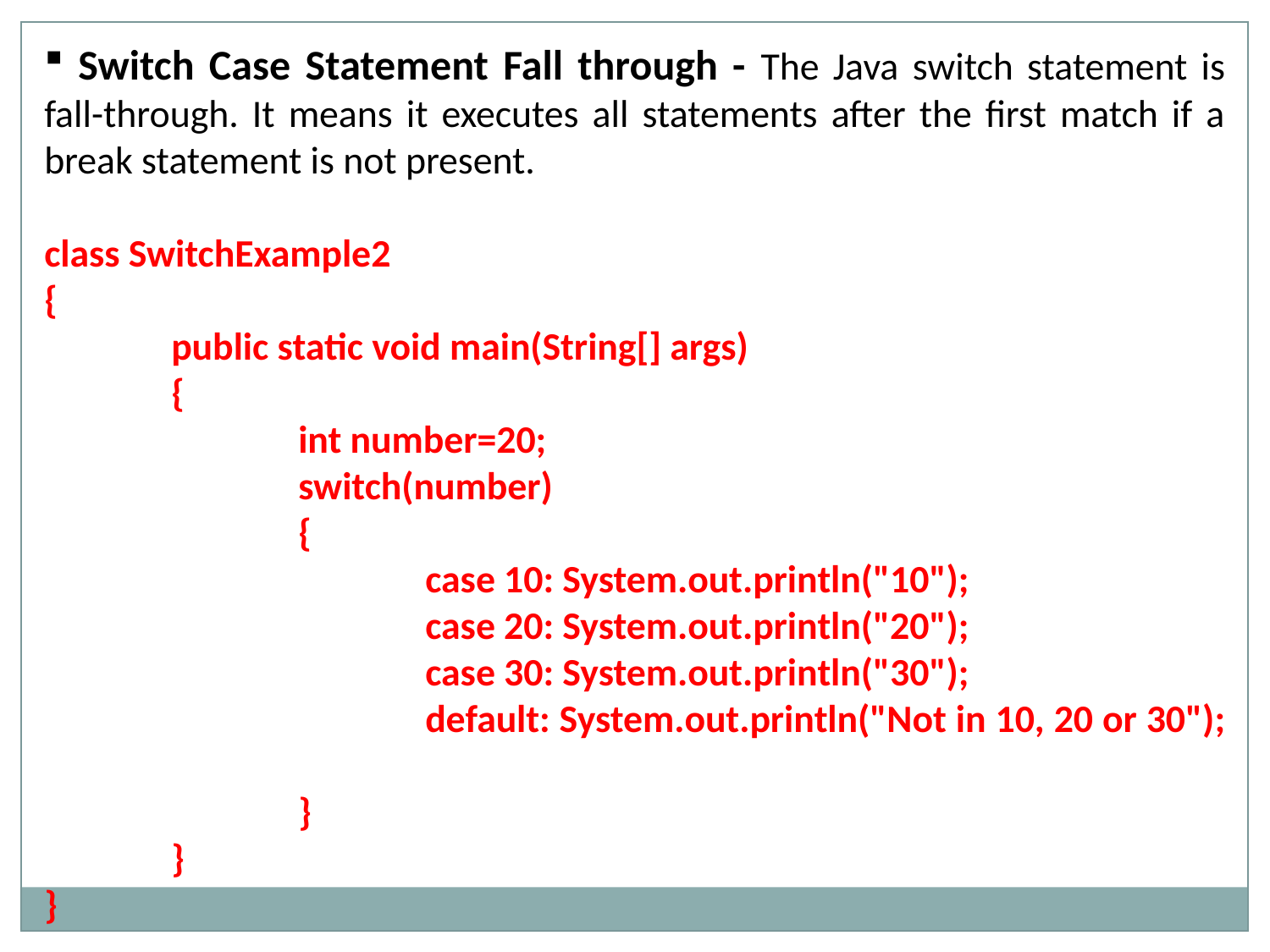

Switch Case Statement Fall through - The Java switch statement is fall-through. It means it executes all statements after the first match if a break statement is not present.

class SwitchExample2
{
	public static void main(String[] args)
	{
		int number=20;
		switch(number)
		{
			case 10: System.out.println("10");
			case 20: System.out.println("20");
			case 30: System.out.println("30");
			default: System.out.println("Not in 10, 20 or 30");
    		}
	}
}